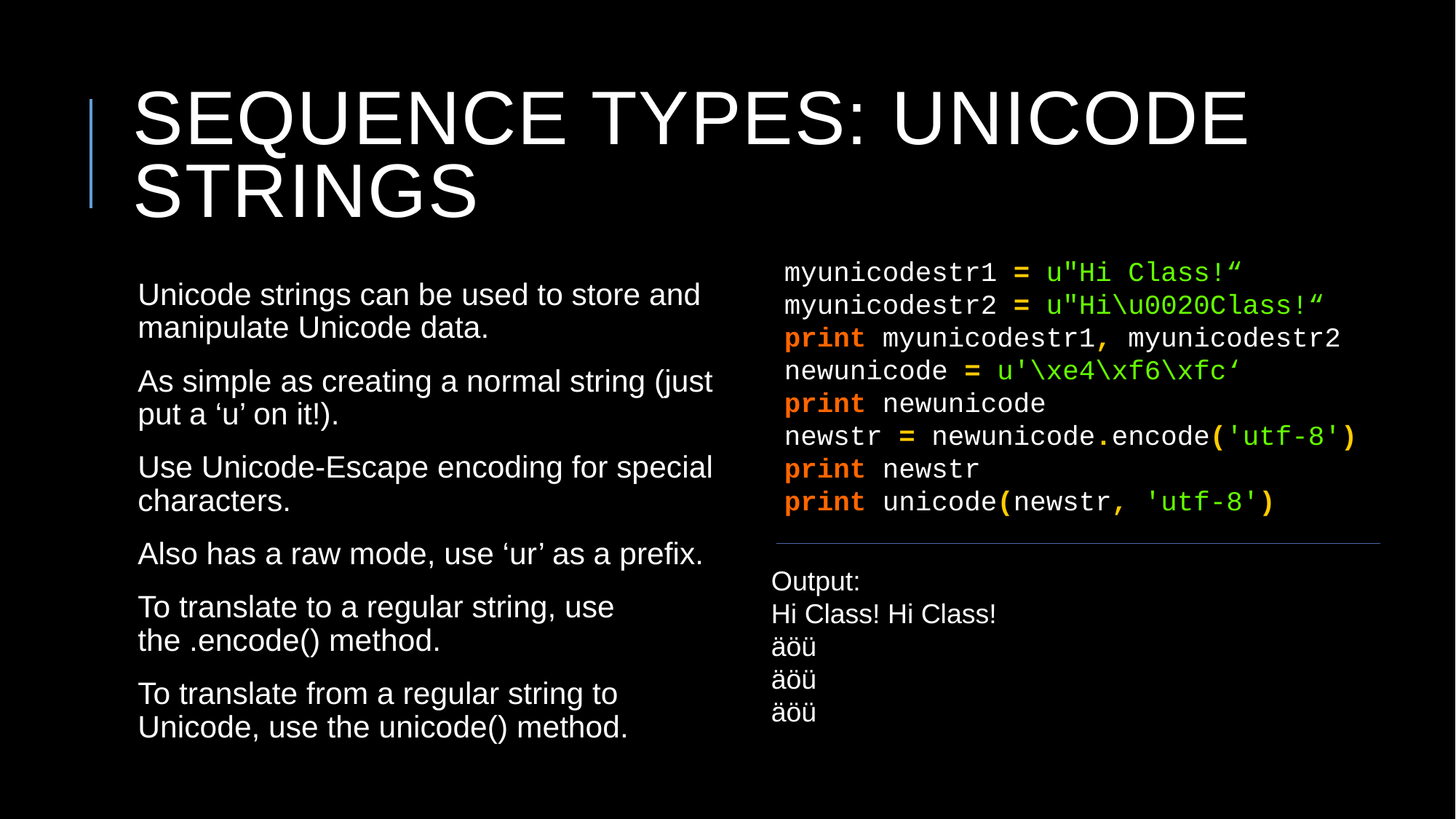

# Sequence Types: Unicode Strings
myunicodestr1 = u"Hi Class!“
myunicodestr2 = u"Hi\u0020Class!“
print myunicodestr1, myunicodestr2 newunicode = u'\xe4\xf6\xfc‘
print newunicode
newstr = newunicode.encode('utf-8')
print newstr
print unicode(newstr, 'utf-8')
Unicode strings can be used to store and manipulate Unicode data.
As simple as creating a normal string (just put a ‘u’ on it!).
Use Unicode-Escape encoding for special characters.
Also has a raw mode, use ‘ur’ as a prefix.
To translate to a regular string, use the .encode() method.
To translate from a regular string to Unicode, use the unicode() method.
Output:
Hi Class! Hi Class!
äöü
äöü
äöü